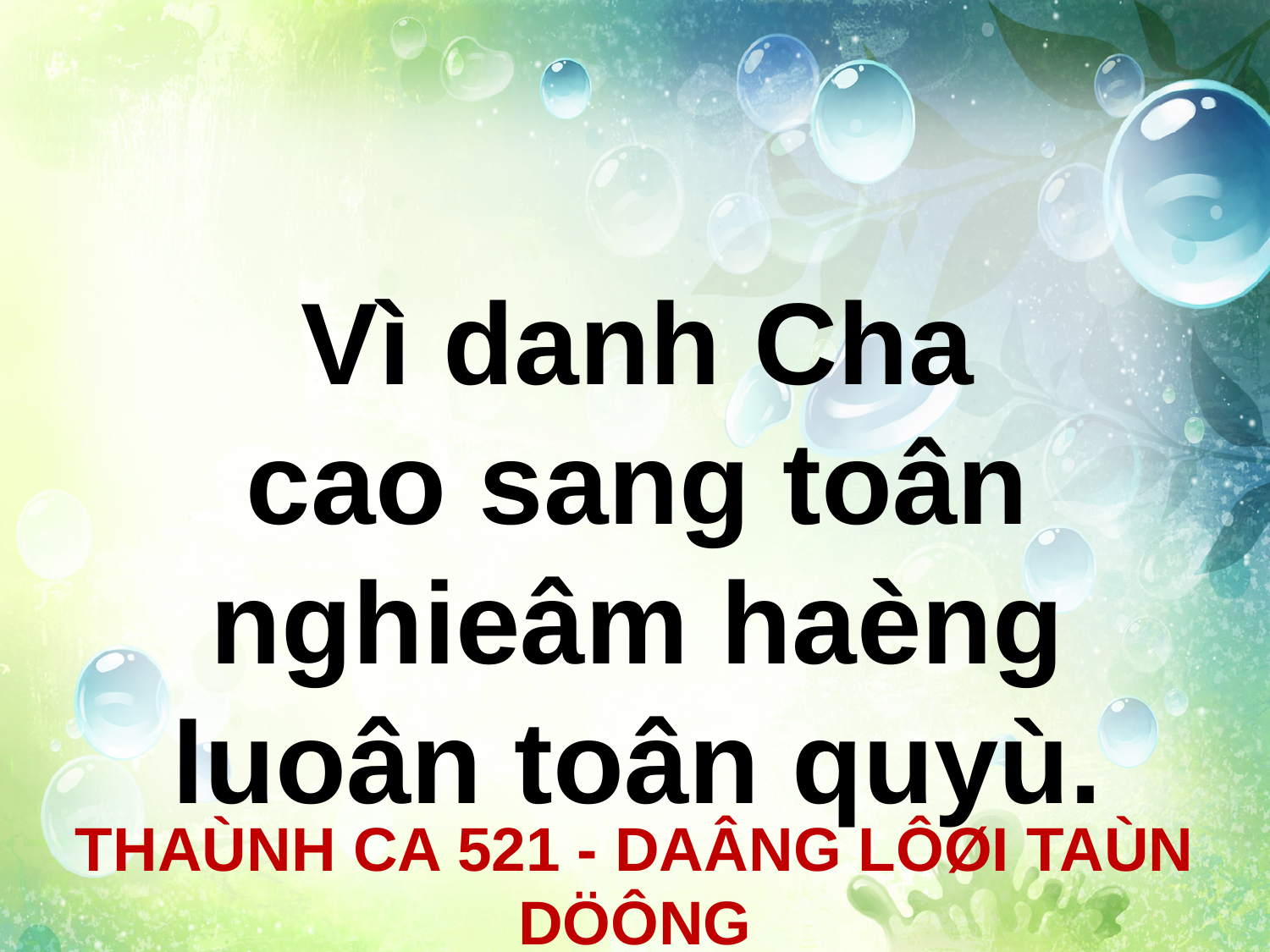

Vì danh Cha
cao sang toân nghieâm haèng luoân toân quyù.
THAÙNH CA 521 - DAÂNG LÔØI TAÙN DÖÔNG